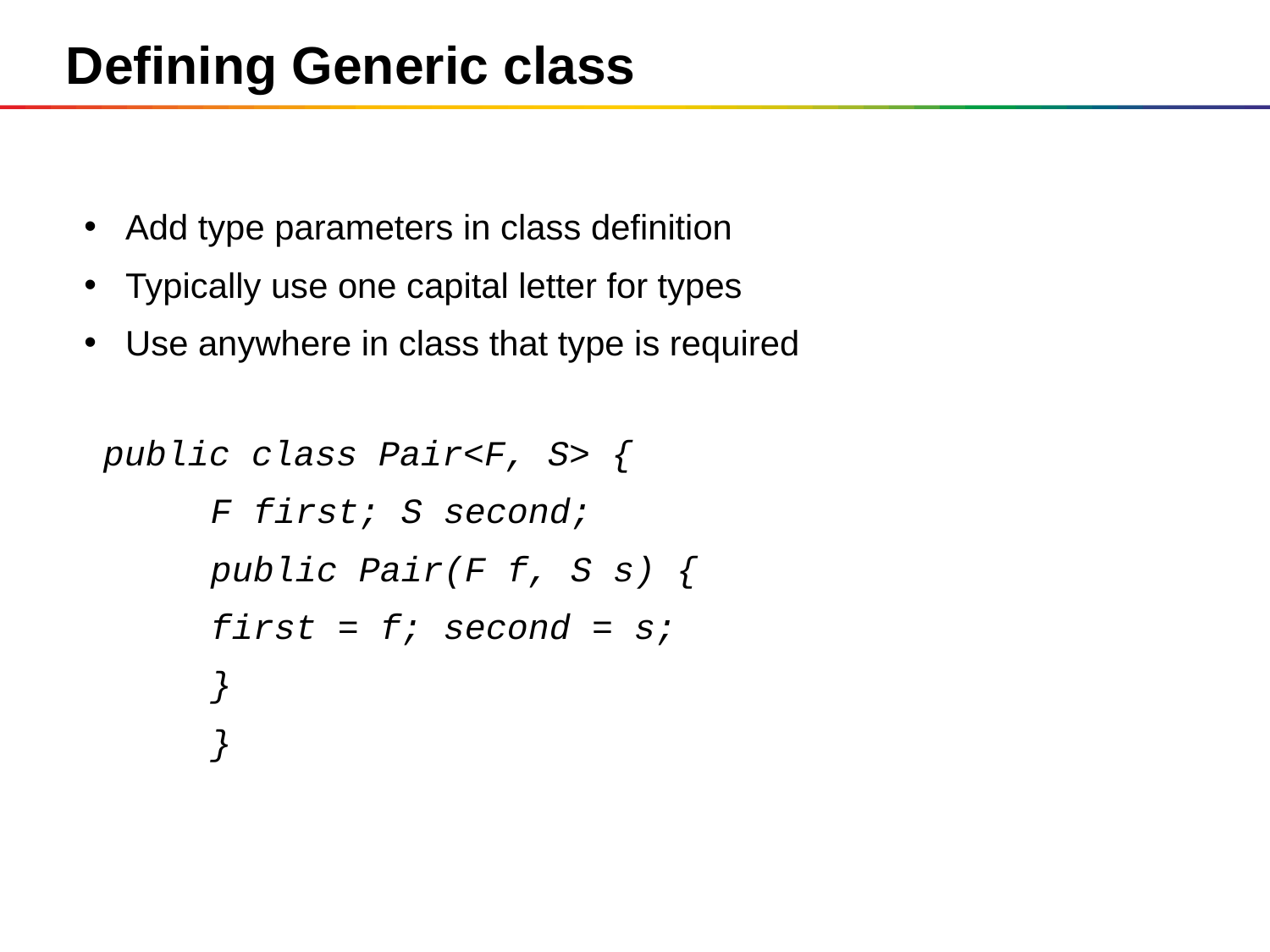

Defining Generic class
Add type parameters in class definition
Typically use one capital letter for types
Use anywhere in class that type is required

 public class Pair<F, S> {
F first; S second;
public Pair(F f, S s) {
first = f; second = s;
}
}